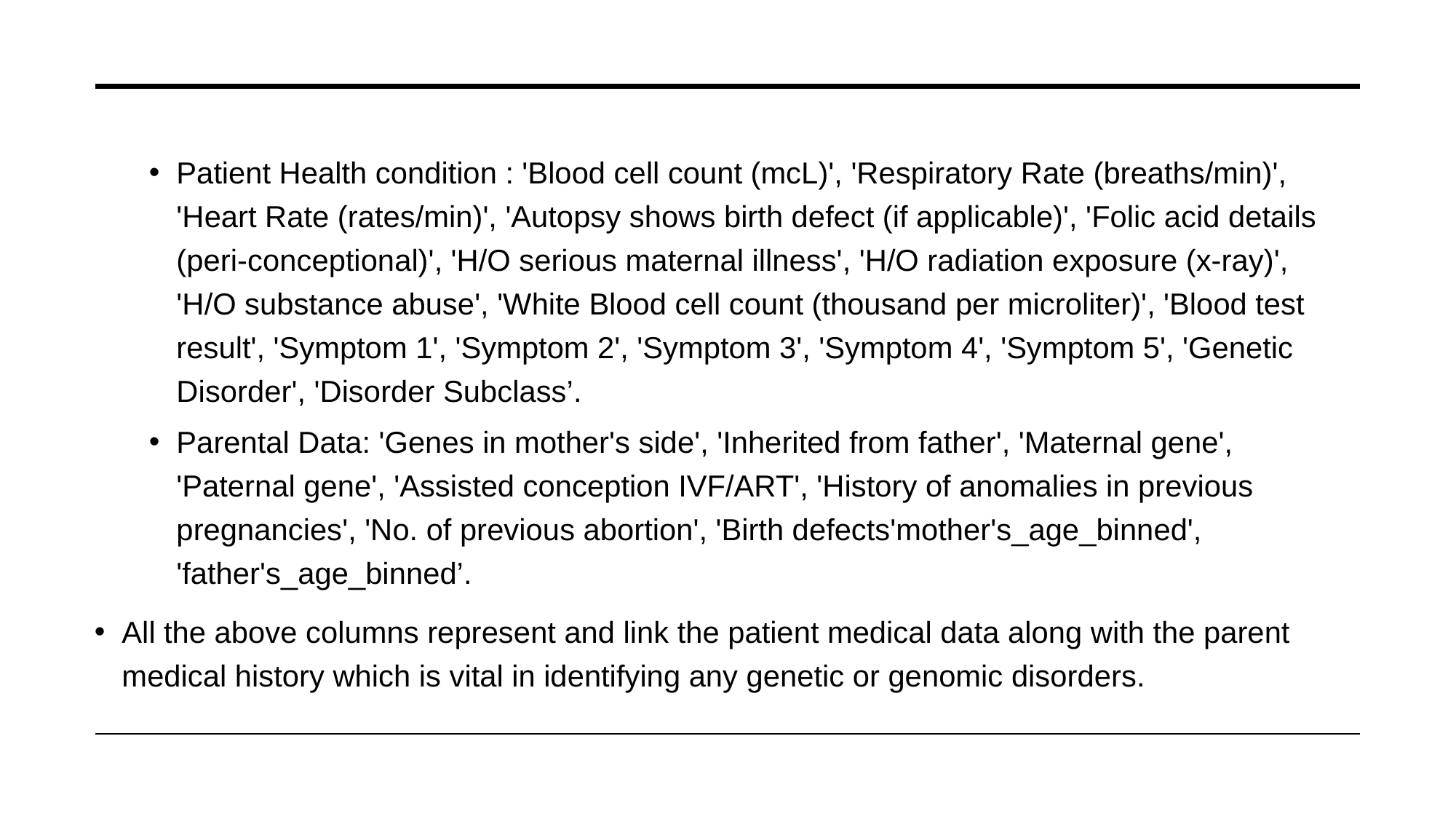

Patient Health condition : 'Blood cell count (mcL)', 'Respiratory Rate (breaths/min)', 'Heart Rate (rates/min)', 'Autopsy shows birth defect (if applicable)', 'Folic acid details (peri-conceptional)', 'H/O serious maternal illness', 'H/O radiation exposure (x-ray)', 'H/O substance abuse', 'White Blood cell count (thousand per microliter)', 'Blood test result', 'Symptom 1', 'Symptom 2', 'Symptom 3', 'Symptom 4', 'Symptom 5', 'Genetic Disorder', 'Disorder Subclass’.
Parental Data: 'Genes in mother's side', 'Inherited from father', 'Maternal gene', 'Paternal gene', 'Assisted conception IVF/ART', 'History of anomalies in previous pregnancies', 'No. of previous abortion', 'Birth defects'mother's_age_binned', 'father's_age_binned’.
All the above columns represent and link the patient medical data along with the parent medical history which is vital in identifying any genetic or genomic disorders.